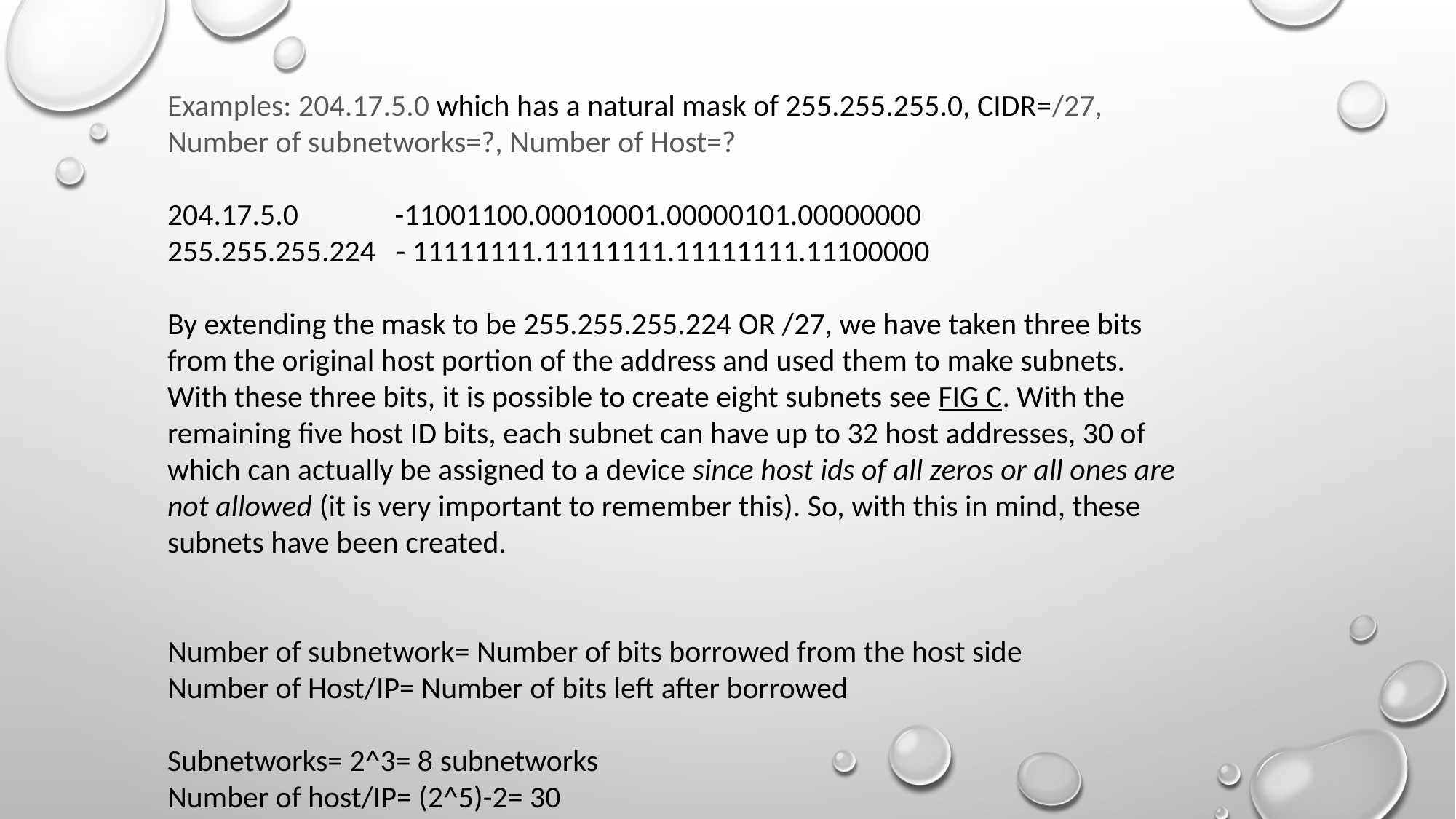

Examples: 204.17.5.0 which has a natural mask of 255.255.255.0, CIDR=/27, Number of subnetworks=?, Number of Host=?

204.17.5.0              -11001100.00010001.00000101.00000000
255.255.255.224   - 11111111.11111111.11111111.11100000

By extending the mask to be 255.255.255.224 OR /27, we have taken three bits from the original host portion of the address and used them to make subnets. With these three bits, it is possible to create eight subnets see FIG C. With the remaining five host ID bits, each subnet can have up to 32 host addresses, 30 of which can actually be assigned to a device since host ids of all zeros or all ones are not allowed (it is very important to remember this). So, with this in mind, these subnets have been created.

Number of subnetwork= Number of bits borrowed from the host side
Number of Host/IP= Number of bits left after borrowed

Subnetworks= 2^3= 8 subnetworks
Number of host/IP= (2^5)-2= 30